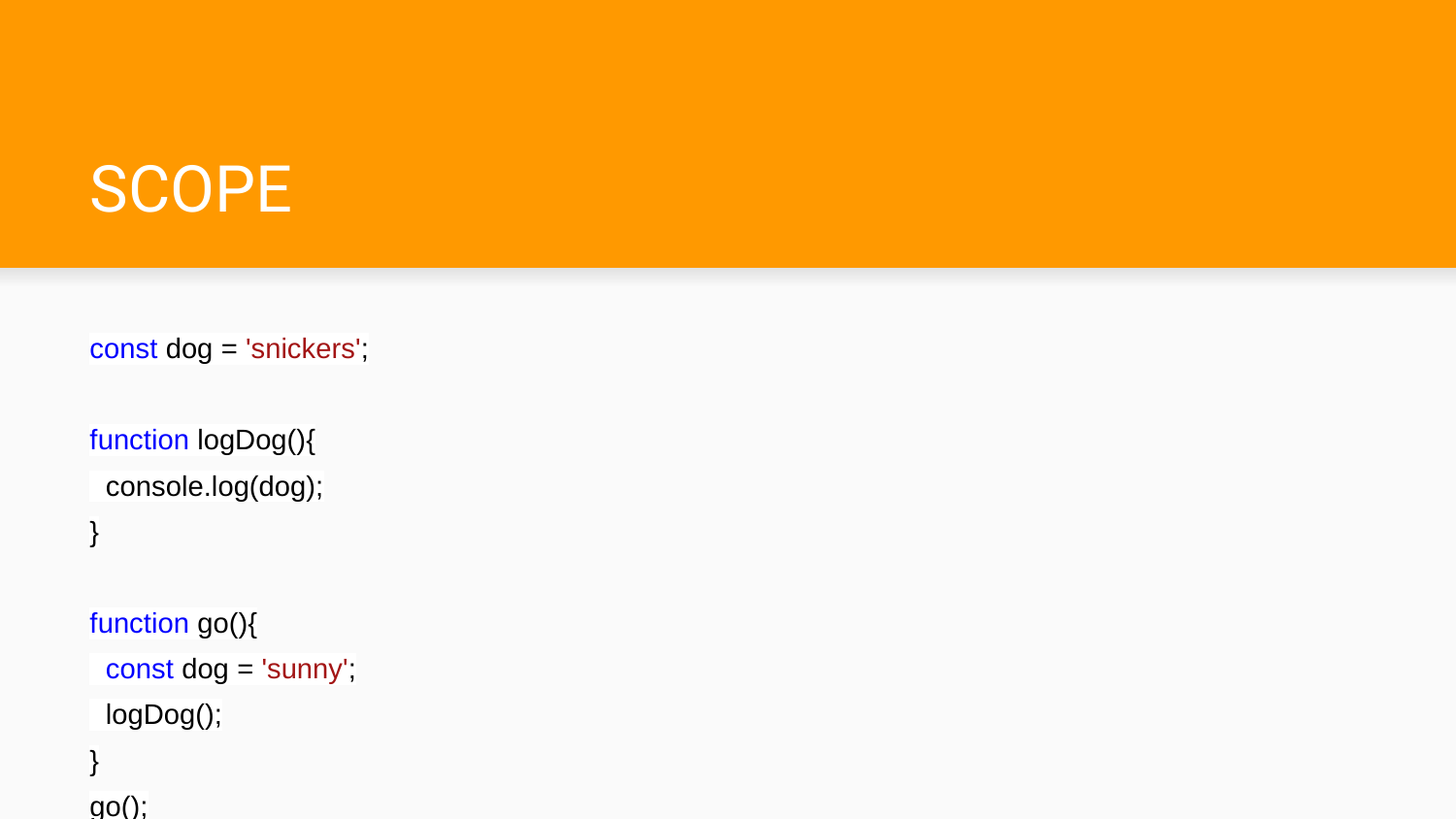

# SCOPE
const dog = 'snickers';

function logDog(){
  console.log(dog);
}

function go(){
  const dog = 'sunny';
  logDog();
}
go();